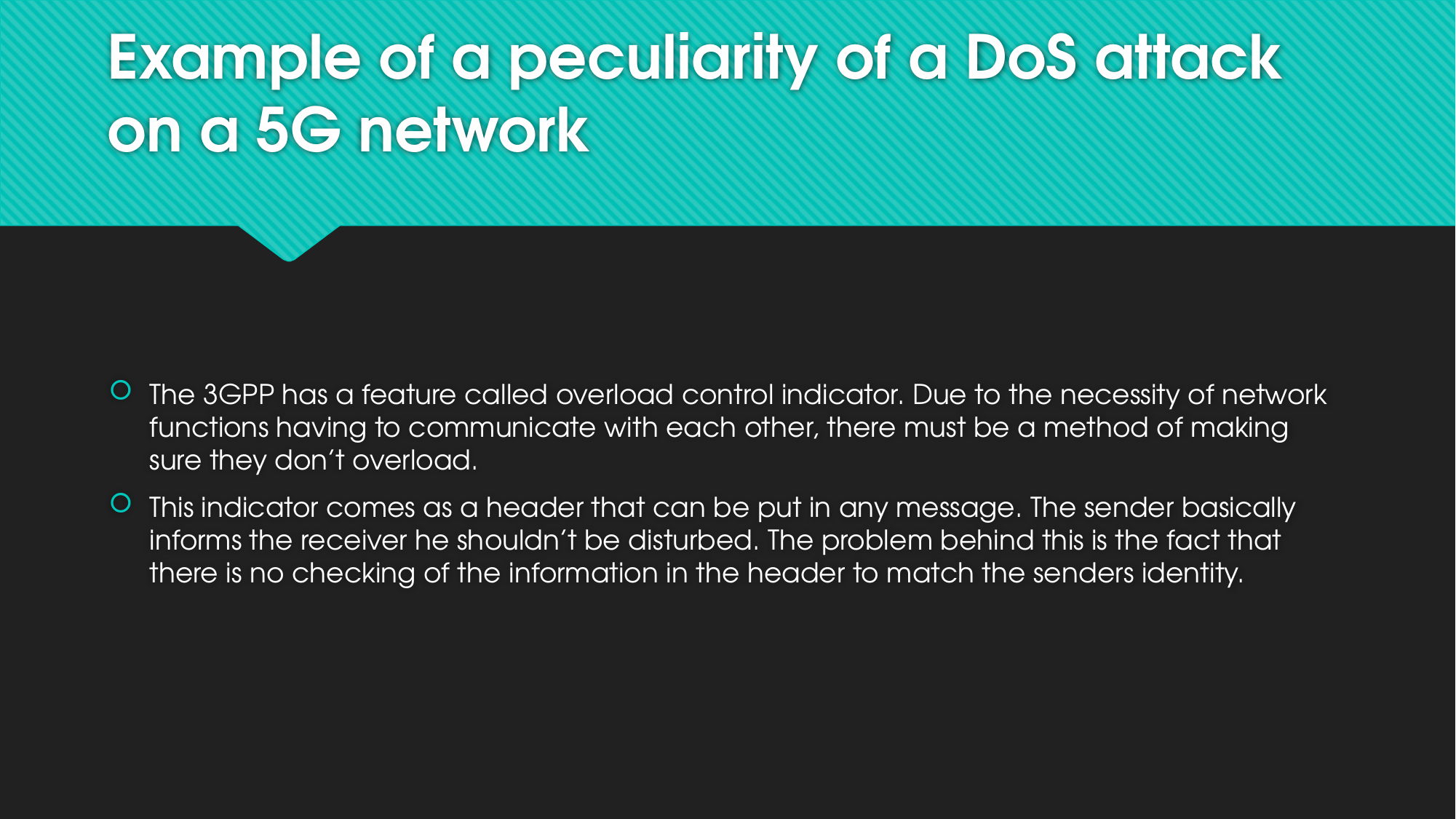

# Example of a peculiarity of a DoS attack on a 5G network
The 3GPP has a feature called overload control indicator. Due to the necessity of network functions having to communicate with each other, there must be a method of making sure they don’t overload.
This indicator comes as a header that can be put in any message. The sender basically informs the receiver he shouldn’t be disturbed. The problem behind this is the fact that there is no checking of the information in the header to match the senders identity.